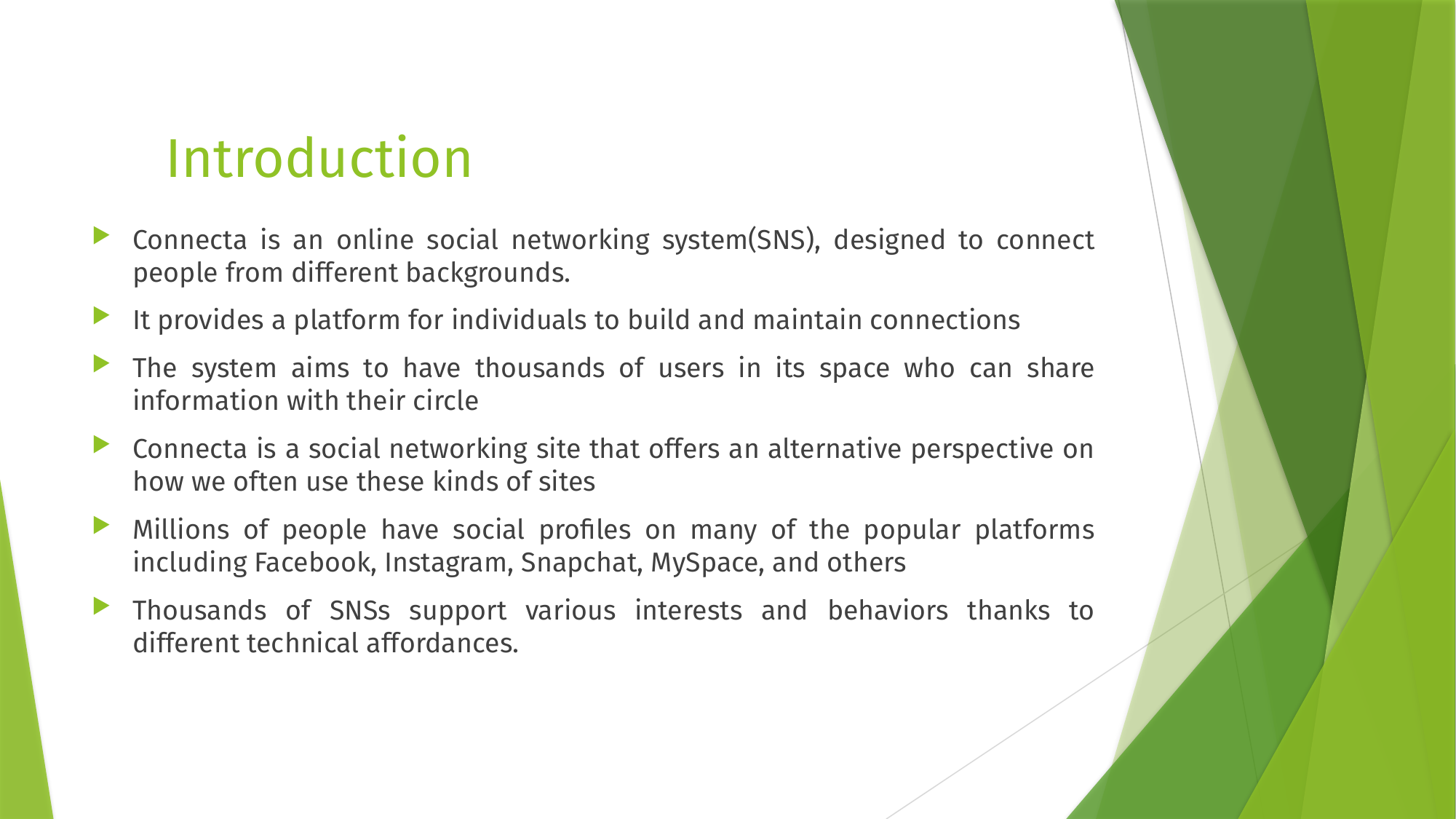

# Introduction
Connecta is an online social networking system(SNS), designed to connect people from different backgrounds.
It provides a platform for individuals to build and maintain connections
The system aims to have thousands of users in its space who can share information with their circle
Connecta is a social networking site that offers an alternative perspective on how we often use these kinds of sites
Millions of people have social profiles on many of the popular platforms including Facebook, Instagram, Snapchat, MySpace, and others
Thousands of SNSs support various interests and behaviors thanks to different technical affordances.